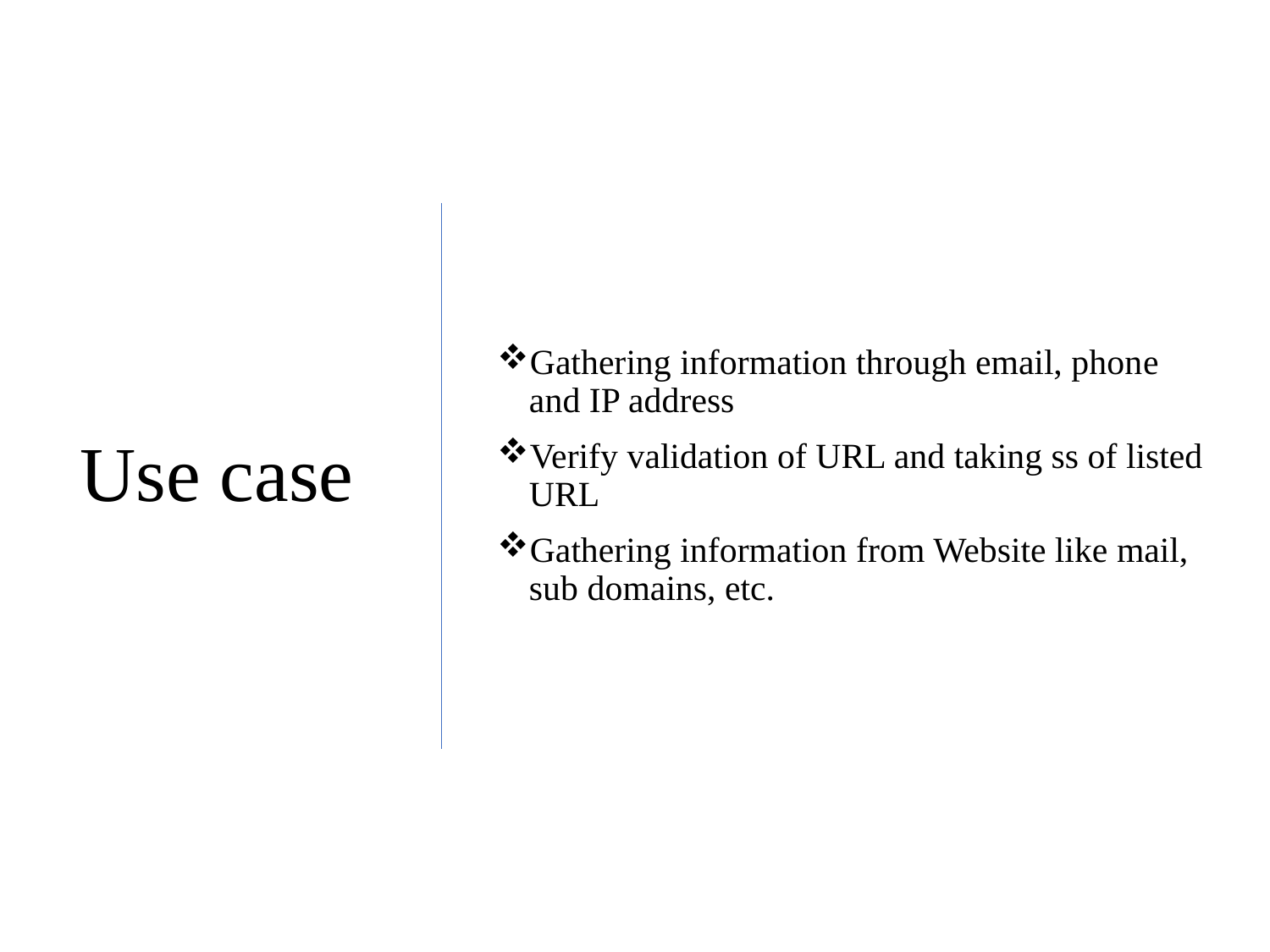

# Use case
Gathering information through email, phone and IP address
Verify validation of URL and taking ss of listed URL
Gathering information from Website like mail, sub domains, etc.